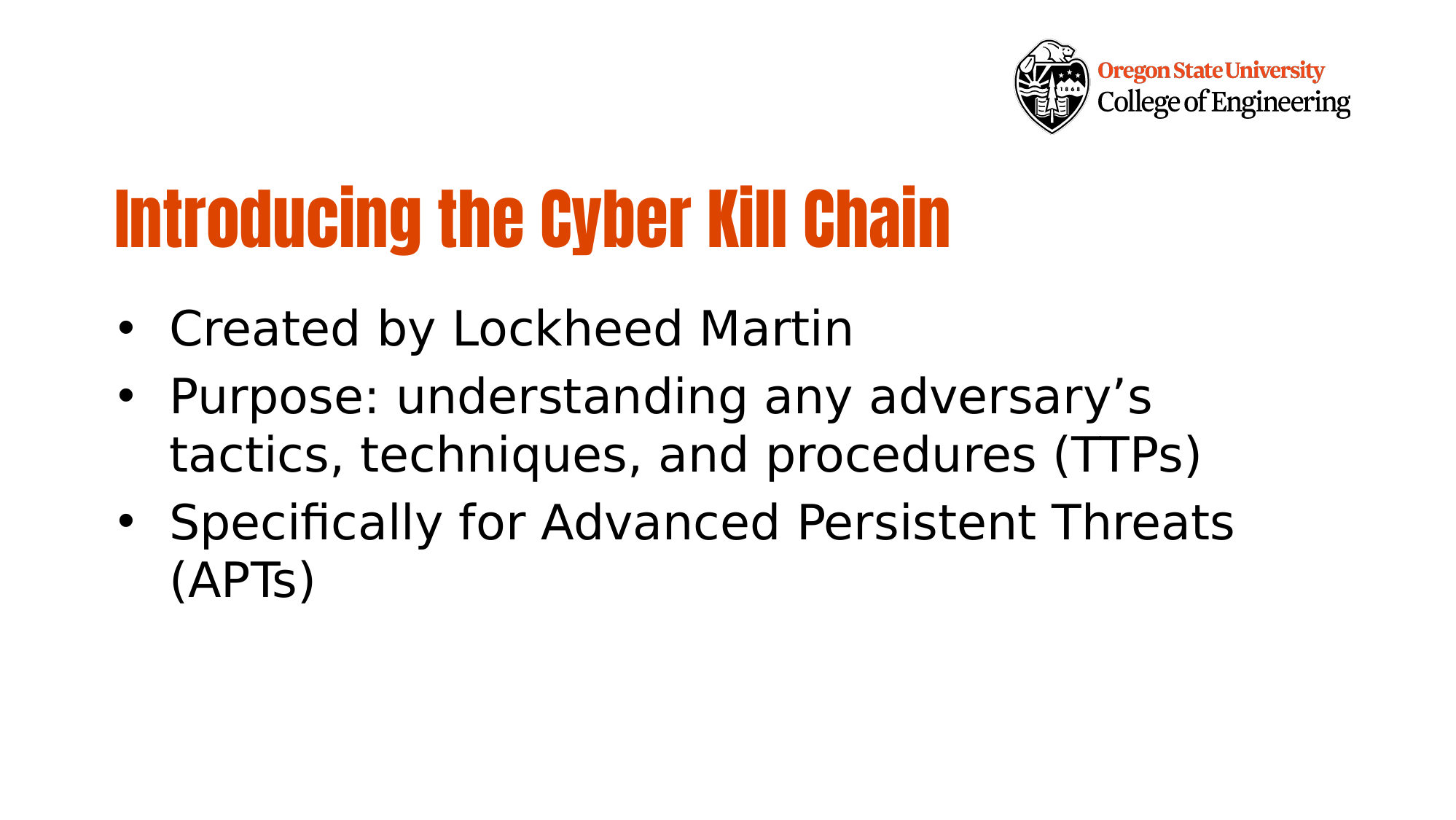

# Introducing the Cyber Kill Chain
Created by Lockheed Martin
Purpose: understanding any adversary’s tactics, techniques, and procedures (TTPs)
Specifically for Advanced Persistent Threats (APTs)
6